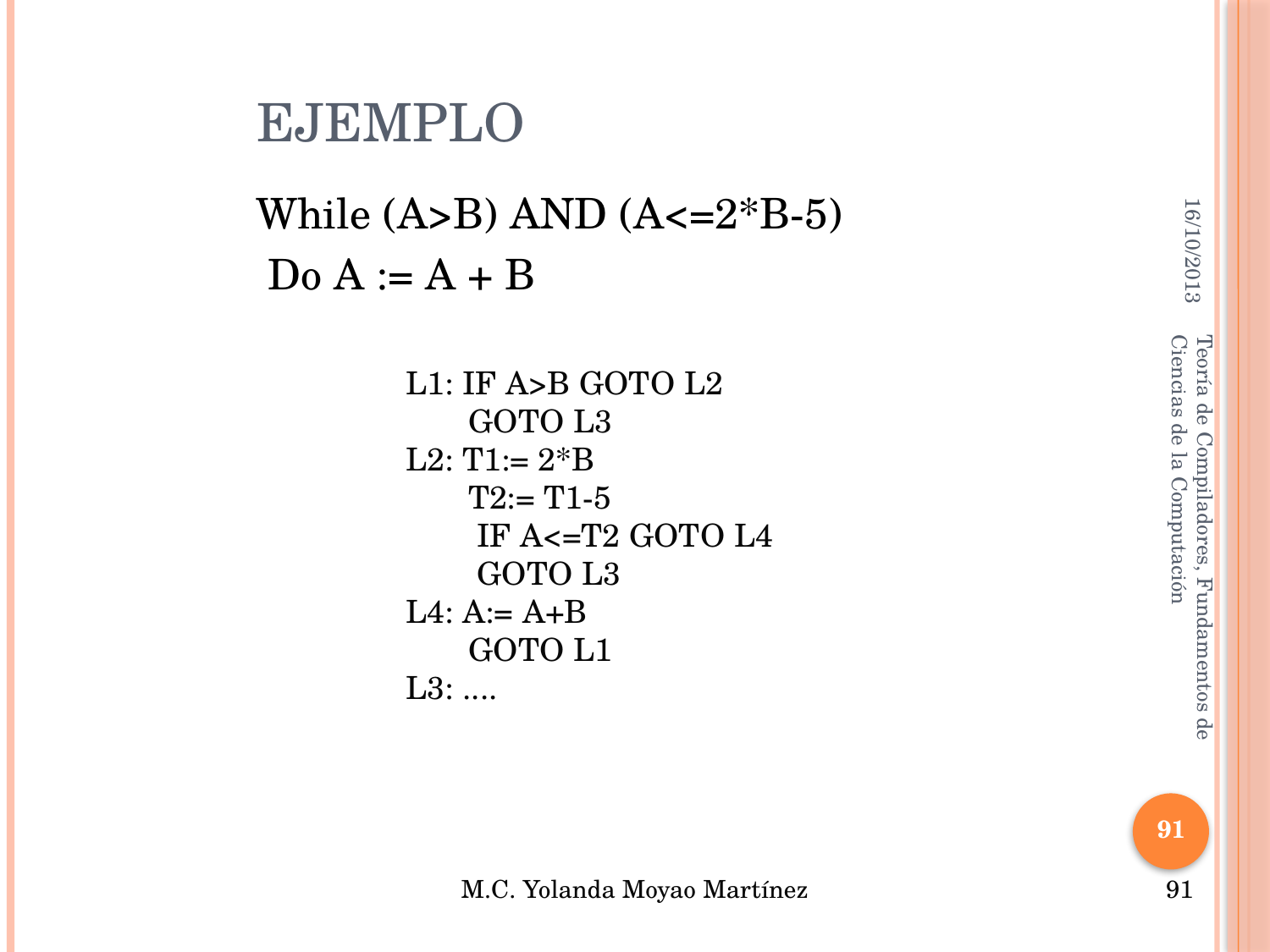

Ejemplo
16/10/2013
While (A>B) AND (A<=2*B-5)‏
 Do A := A + B
L1: IF A>B GOTO L2
       GOTO L3
L2: T1:= 2*B
       T2:= T1-5
        IF A<=T2 GOTO L4
        GOTO L3
L4: A:= A+B
       GOTO L1
L3: ....
Teoría de Compiladores, Fundamentos de Ciencias de la Computación
91
M.C. Yolanda Moyao Martínez
91